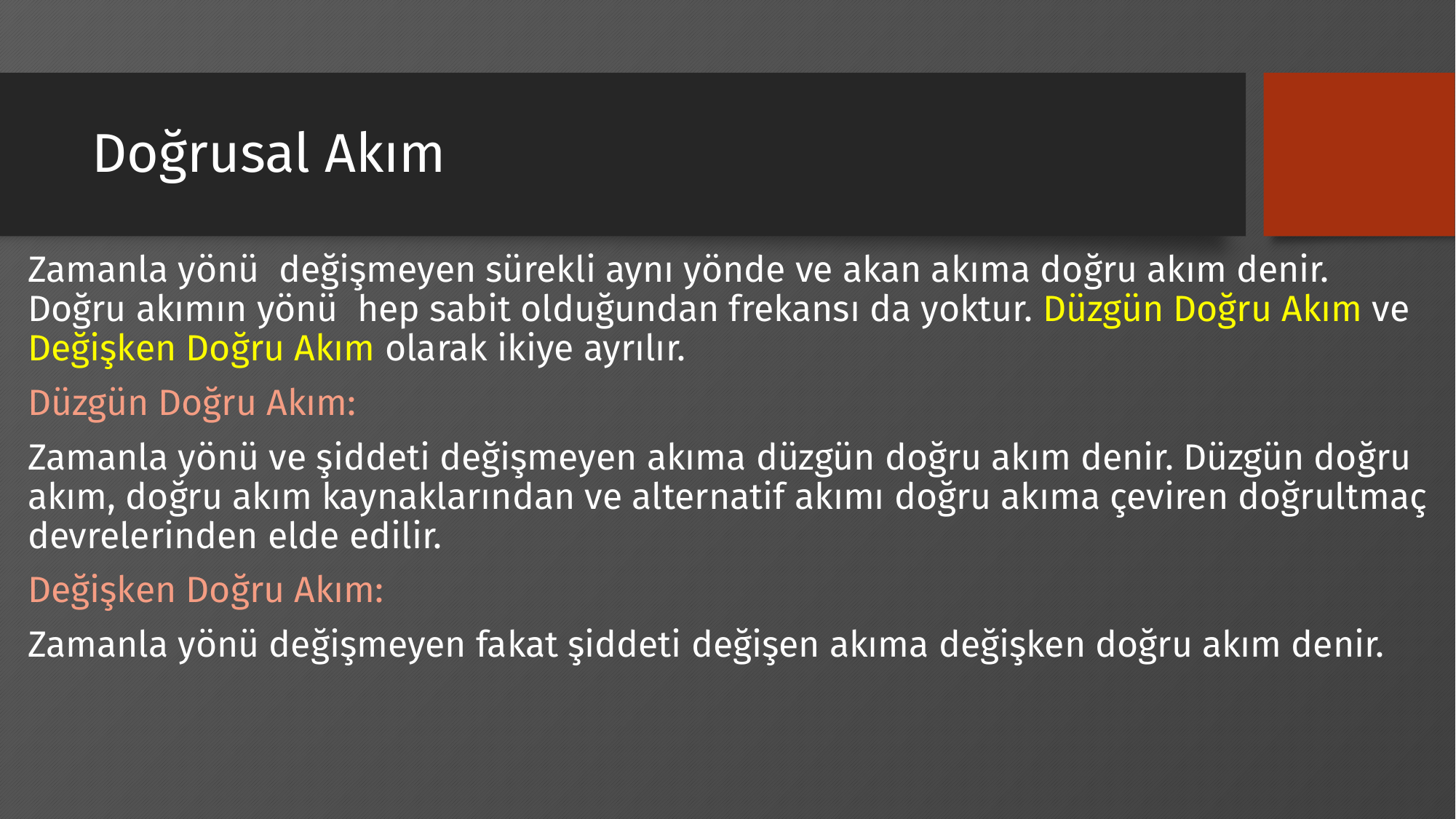

# Doğrusal Akım
Zamanla yönü  değişmeyen sürekli aynı yönde ve akan akıma doğru akım denir. Doğru akımın yönü  hep sabit olduğundan frekansı da yoktur. Düzgün Doğru Akım ve Değişken Doğru Akım olarak ikiye ayrılır.
Düzgün Doğru Akım:
Zamanla yönü ve şiddeti değişmeyen akıma düzgün doğru akım denir. Düzgün doğru akım, doğru akım kaynaklarından ve alternatif akımı doğru akıma çeviren doğrultmaç devrelerinden elde edilir.
Değişken Doğru Akım:
Zamanla yönü değişmeyen fakat şiddeti değişen akıma değişken doğru akım denir.